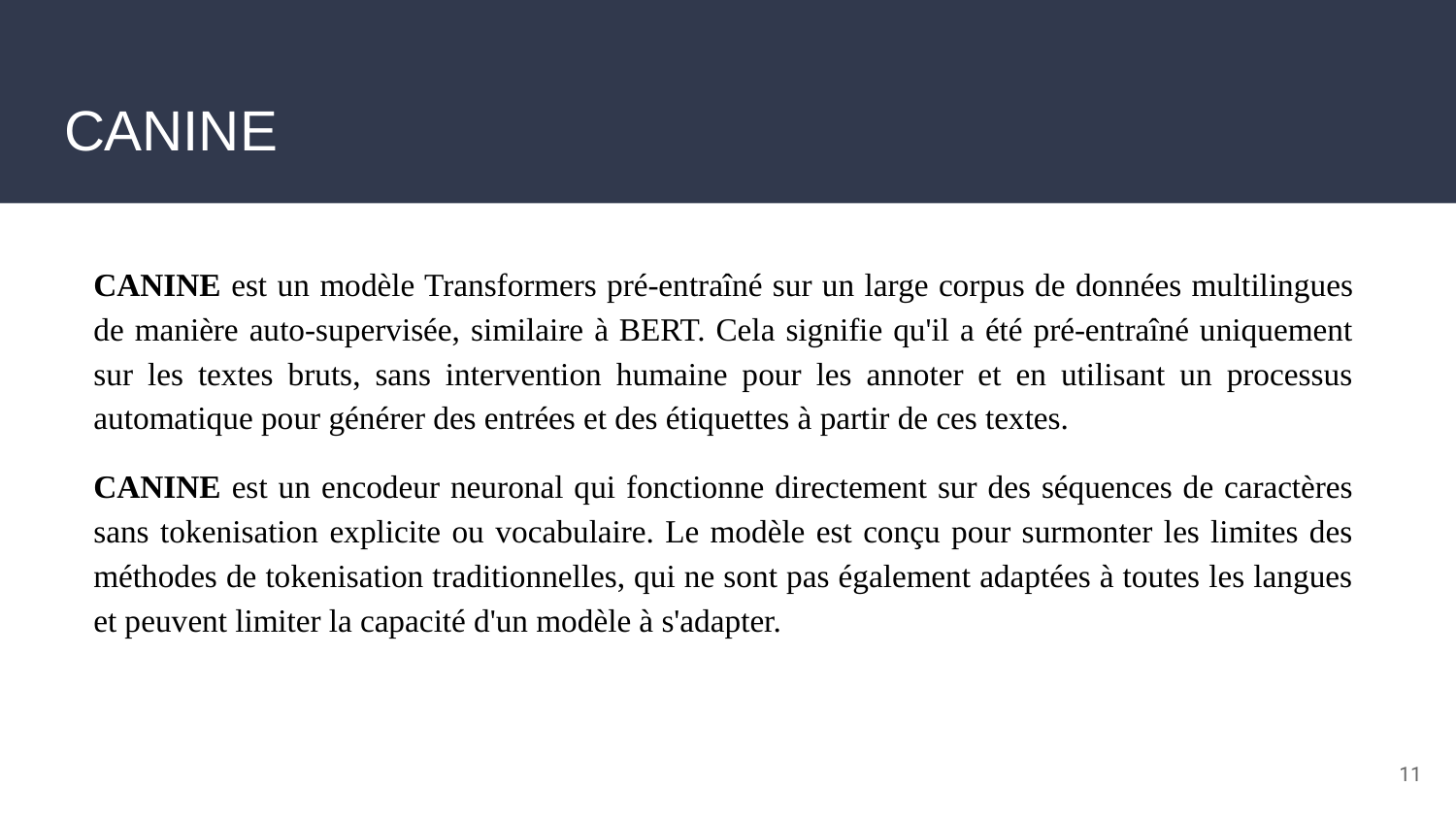

# CANINE
CANINE est un modèle Transformers pré-entraîné sur un large corpus de données multilingues de manière auto-supervisée, similaire à BERT. Cela signifie qu'il a été pré-entraîné uniquement sur les textes bruts, sans intervention humaine pour les annoter et en utilisant un processus automatique pour générer des entrées et des étiquettes à partir de ces textes.
CANINE est un encodeur neuronal qui fonctionne directement sur des séquences de caractères sans tokenisation explicite ou vocabulaire. Le modèle est conçu pour surmonter les limites des méthodes de tokenisation traditionnelles, qui ne sont pas également adaptées à toutes les langues et peuvent limiter la capacité d'un modèle à s'adapter.

11